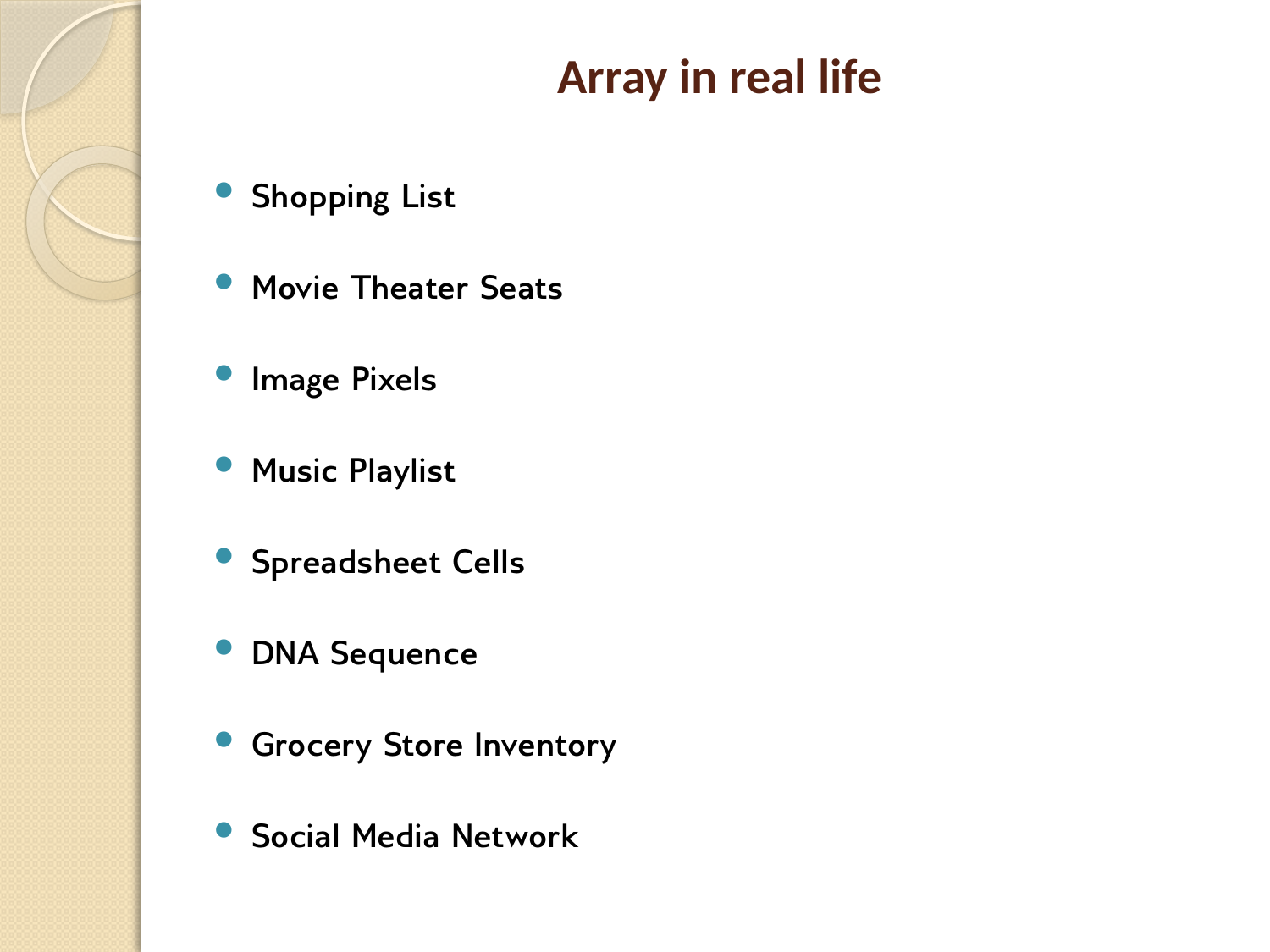

# Array in real life
Shopping List
Movie Theater Seats
Image Pixels
Music Playlist
Spreadsheet Cells
DNA Sequence
Grocery Store Inventory
Social Media Network